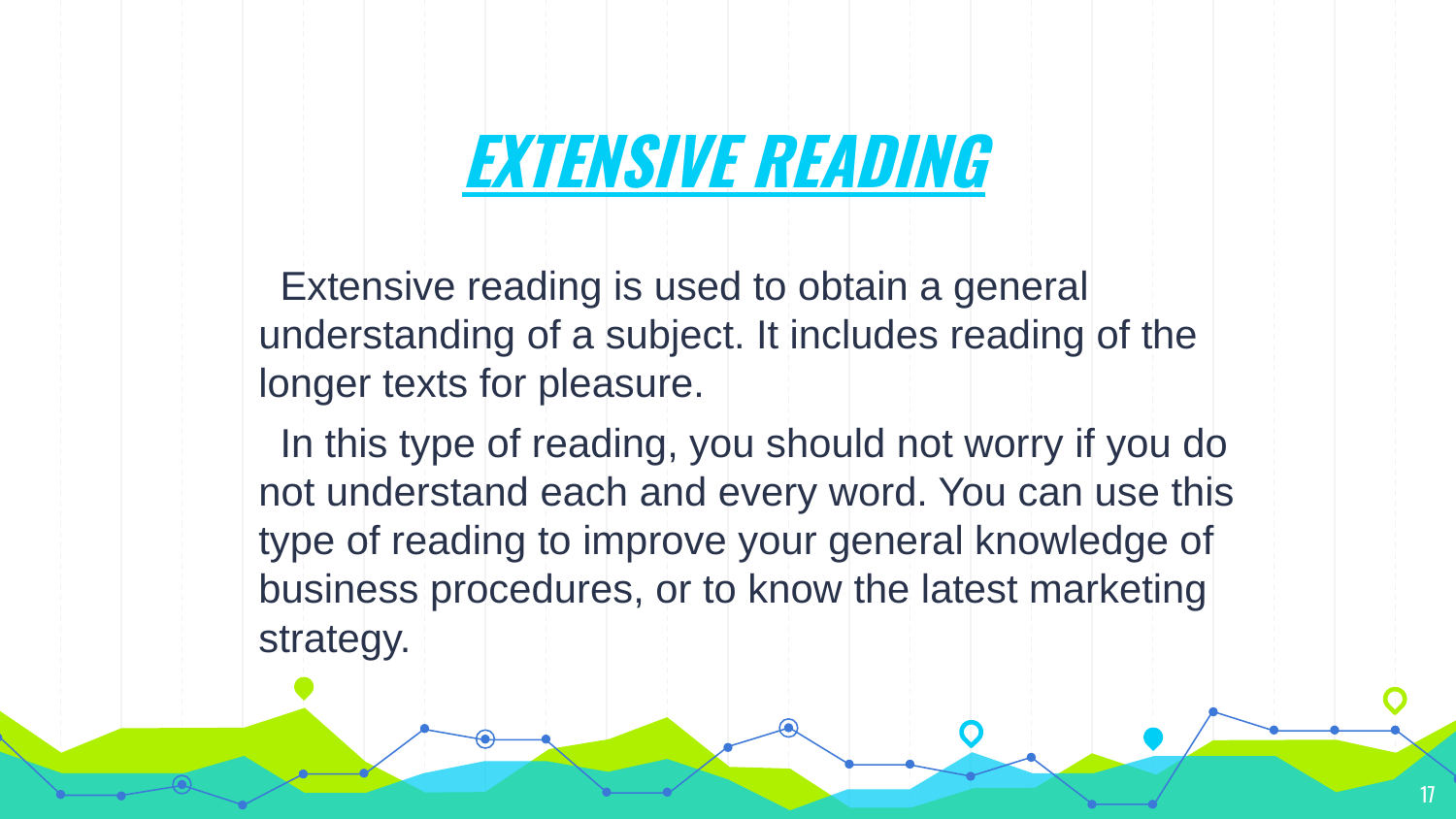

# EXTENSIVE READING
       Extensive reading is used to obtain a general understanding of a subject. It includes reading of the longer texts for pleasure.
       In this type of reading, you should not worry if you do not understand each and every word. You can use this type of reading to improve your general knowledge of business procedures, or to know the latest marketing strategy.

17